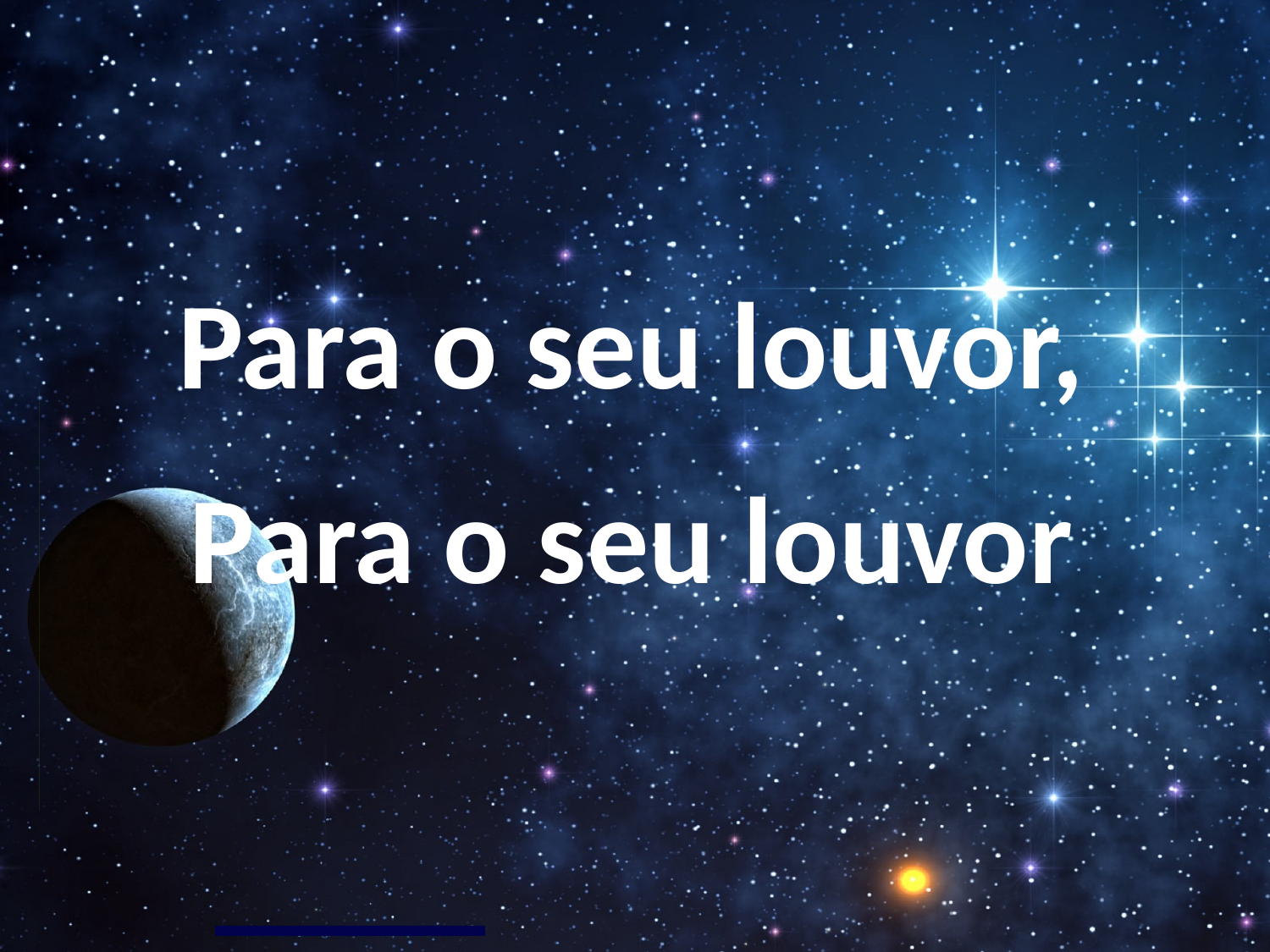

Para o seu louvor,
Para o seu louvor